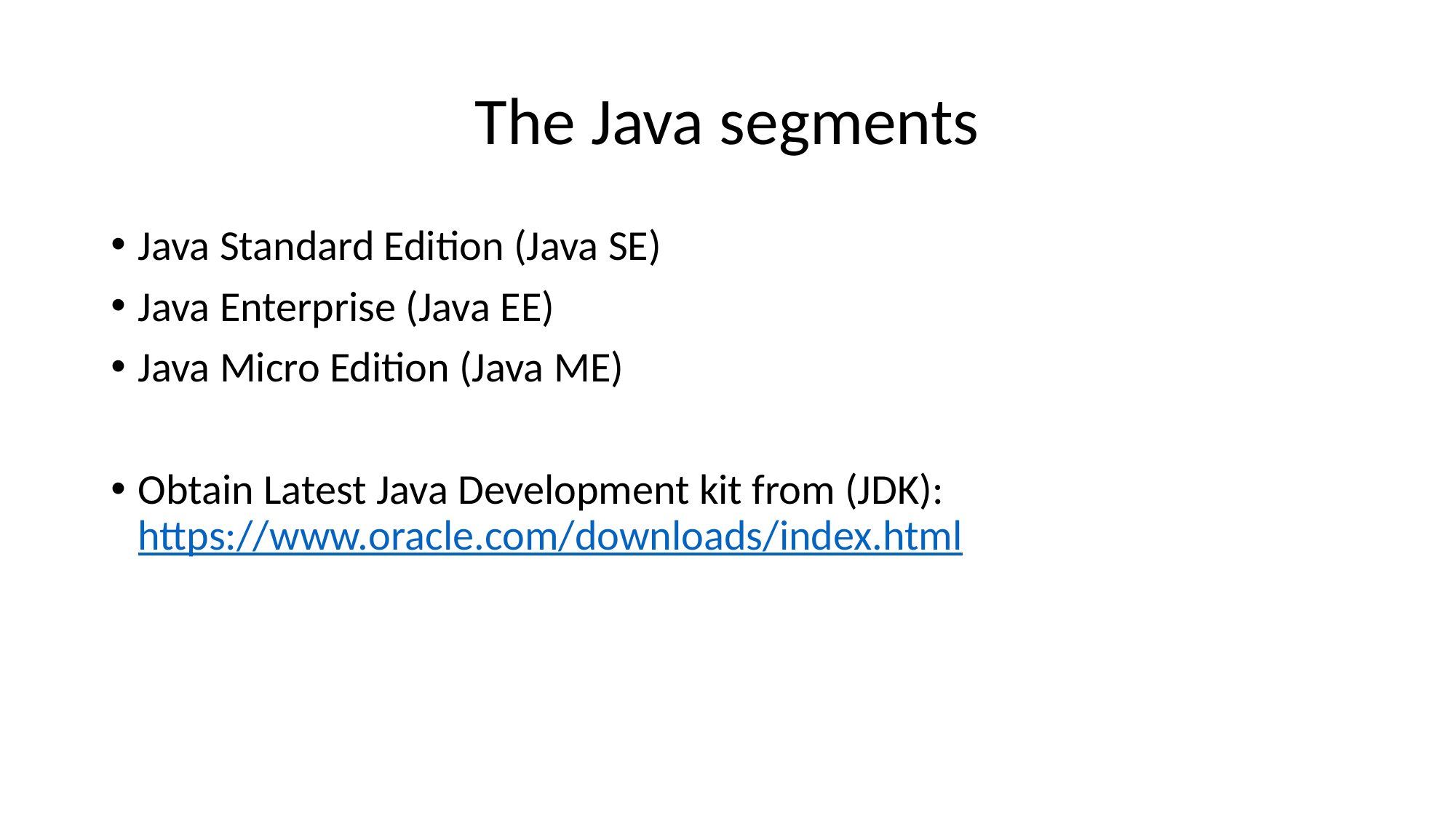

# The Java segments
Java Standard Edition (Java SE)
Java Enterprise (Java EE)
Java Micro Edition (Java ME)

Obtain Latest Java Development kit from (JDK):  https://www.oracle.com/downloads/index.html